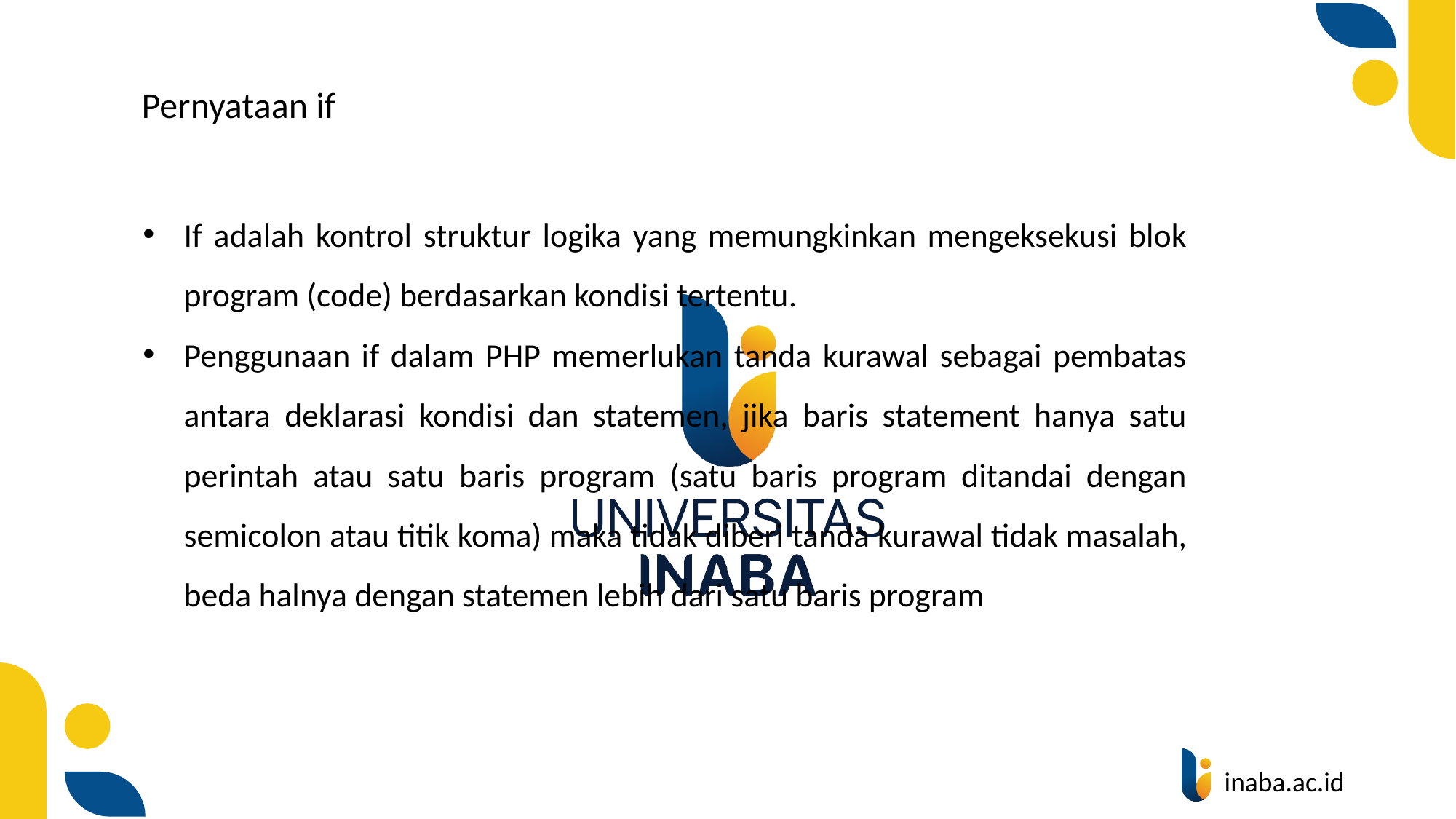

# Pernyataan if
If adalah kontrol struktur logika yang memungkinkan mengeksekusi blok program (code) berdasarkan kondisi tertentu.
Penggunaan if dalam PHP memerlukan tanda kurawal sebagai pembatas antara deklarasi kondisi dan statemen, jika baris statement hanya satu perintah atau satu baris program (satu baris program ditandai dengan semicolon atau titik koma) maka tidak diberi tanda kurawal tidak masalah, beda halnya dengan statemen lebih dari satu baris program